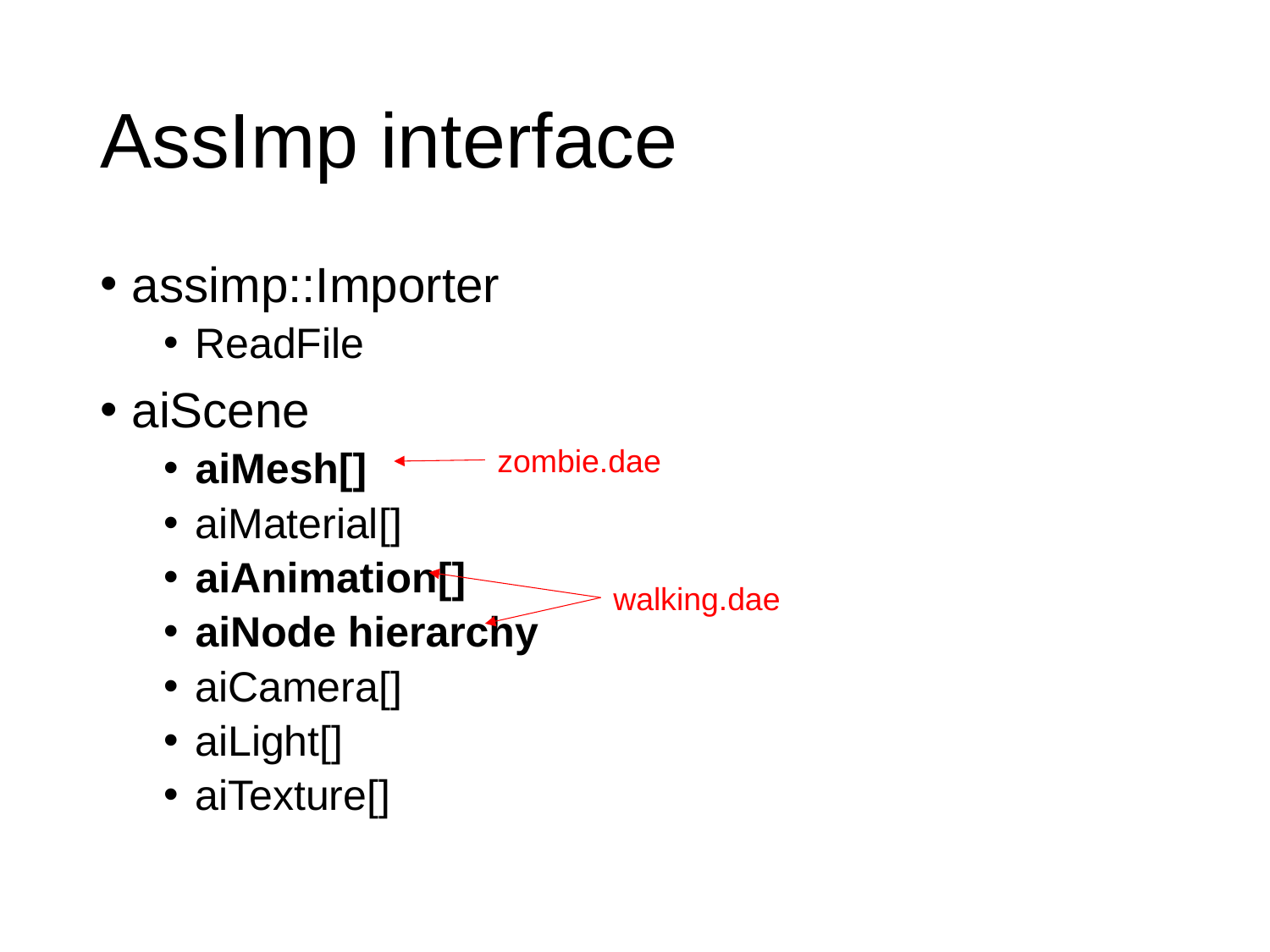

# AssImp interface
assimp::Importer
ReadFile
aiScene
aiMesh[]
aiMaterial[]
aiAnimation[]
aiNode hierarchy
aiCamera[]
aiLight[]
aiTexture[]
zombie.dae
walking.dae